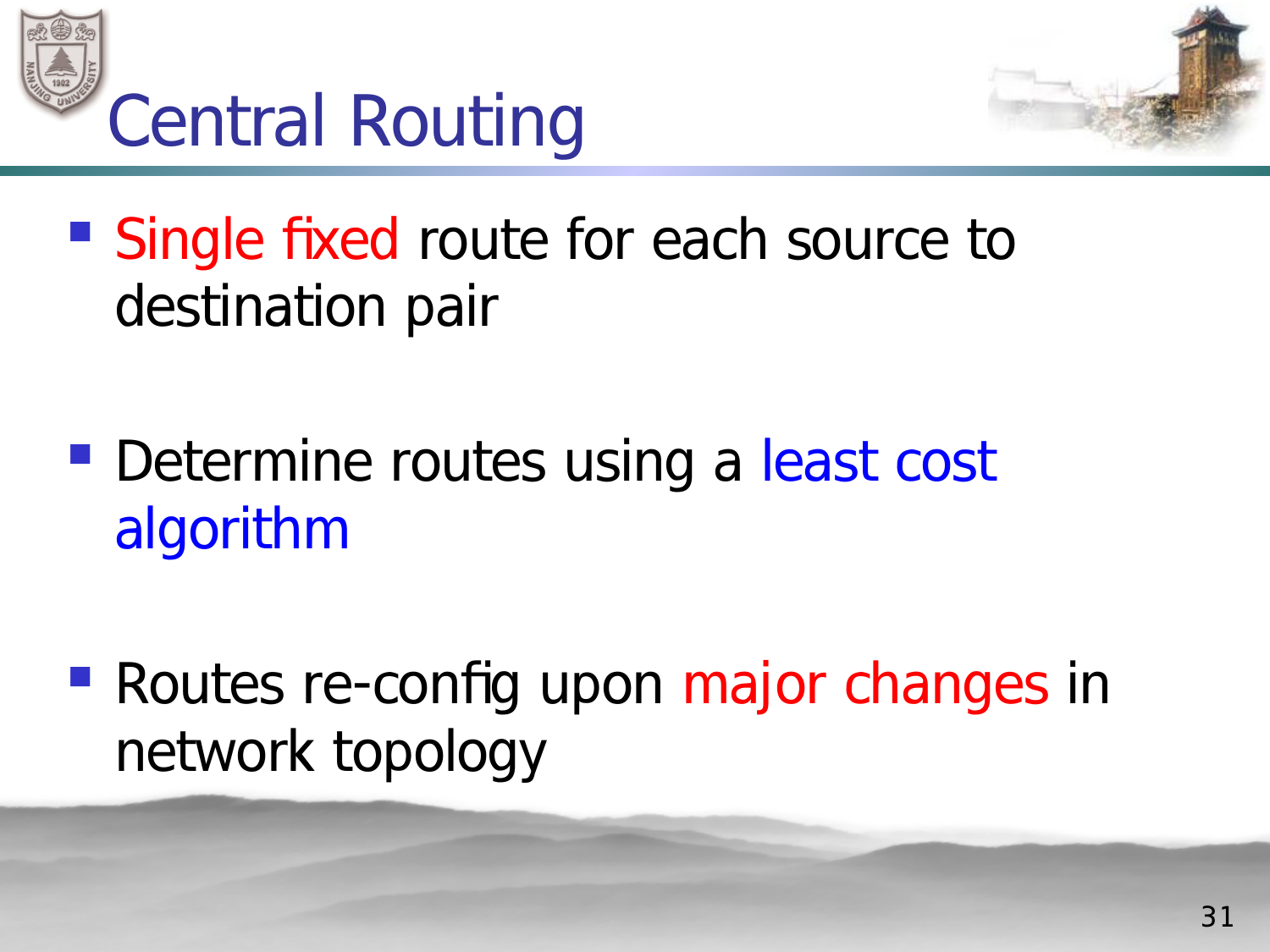

# Central Routing
Single fixed route for each source to destination pair

Determine routes using a least cost algorithm

Routes re-config upon major changes in network topology
31